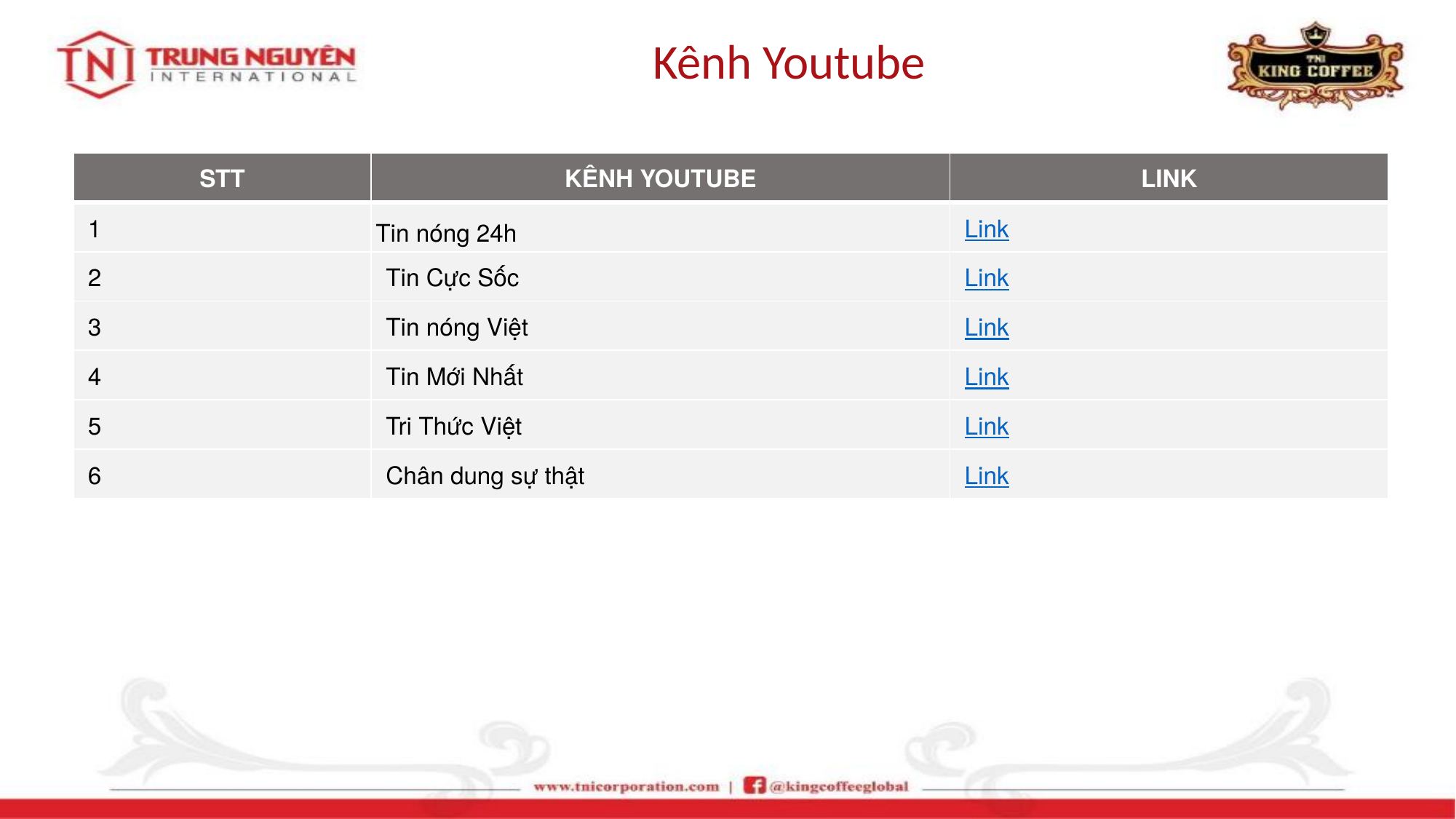

Kênh Youtube
| STT | KÊNH YOUTUBE | LINK |
| --- | --- | --- |
| 1 | Tin nóng 24h | Link |
| 2 | Tin Cực Sốc | Link |
| 3 | Tin nóng Việt | Link |
| 4 | Tin Mới Nhất | Link |
| 5 | Tri Thức Việt | Link |
| 6 | Chân dung sự thật | Link |